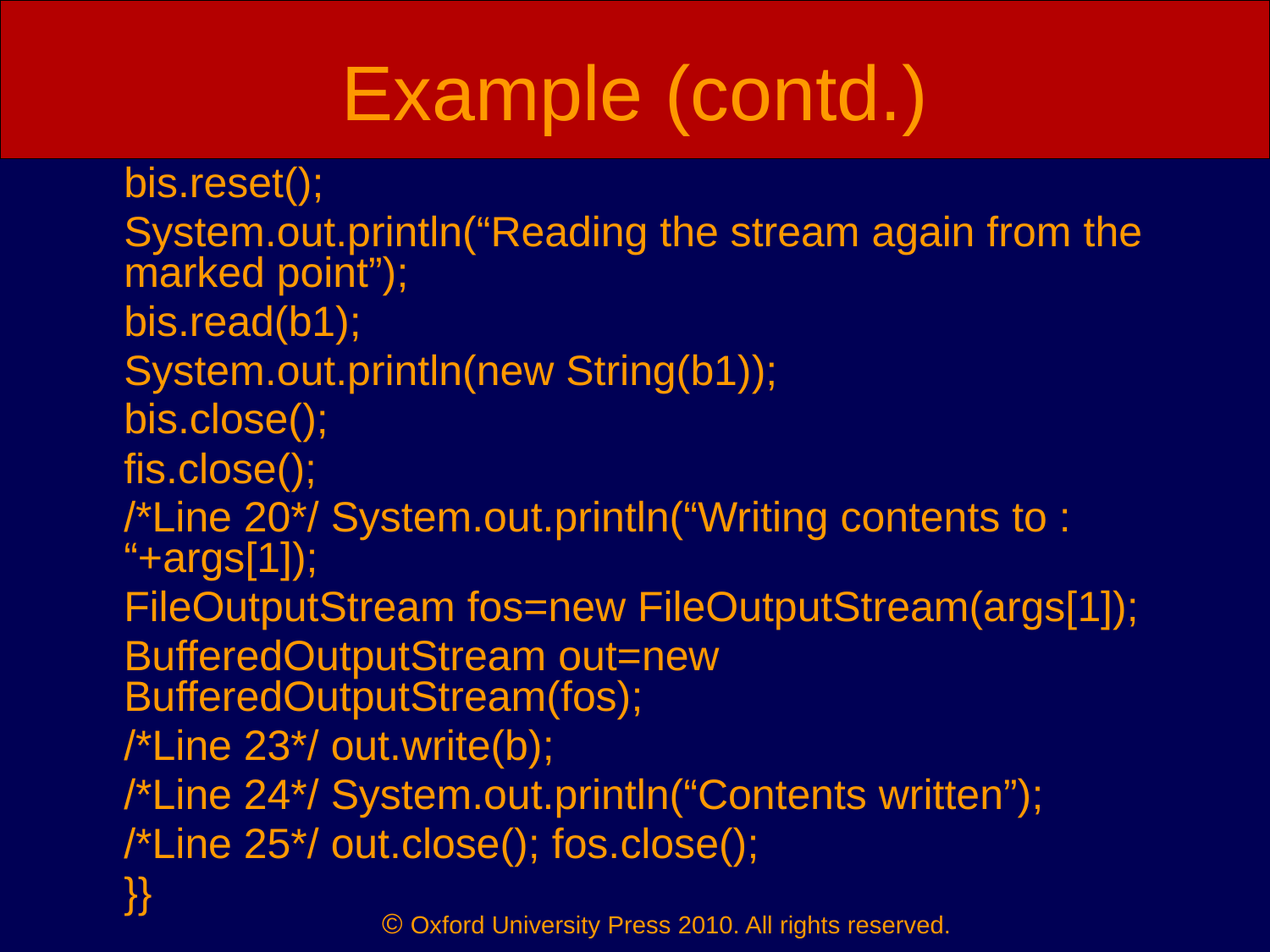

# Example (contd.)
	bis.reset();
	System.out.println(“Reading the stream again from the marked point”);
	bis.read(b1);
	System.out.println(new String(b1));
	bis.close();
	fis.close();
	/*Line 20*/ System.out.println(“Writing contents to : “+args[1]);
	FileOutputStream fos=new FileOutputStream(args[1]);
	BufferedOutputStream out=new BufferedOutputStream(fos);
	/*Line 23*/ out.write(b);
	/*Line 24*/ System.out.println(“Contents written”);
	/*Line 25*/ out.close(); fos.close();
	}}